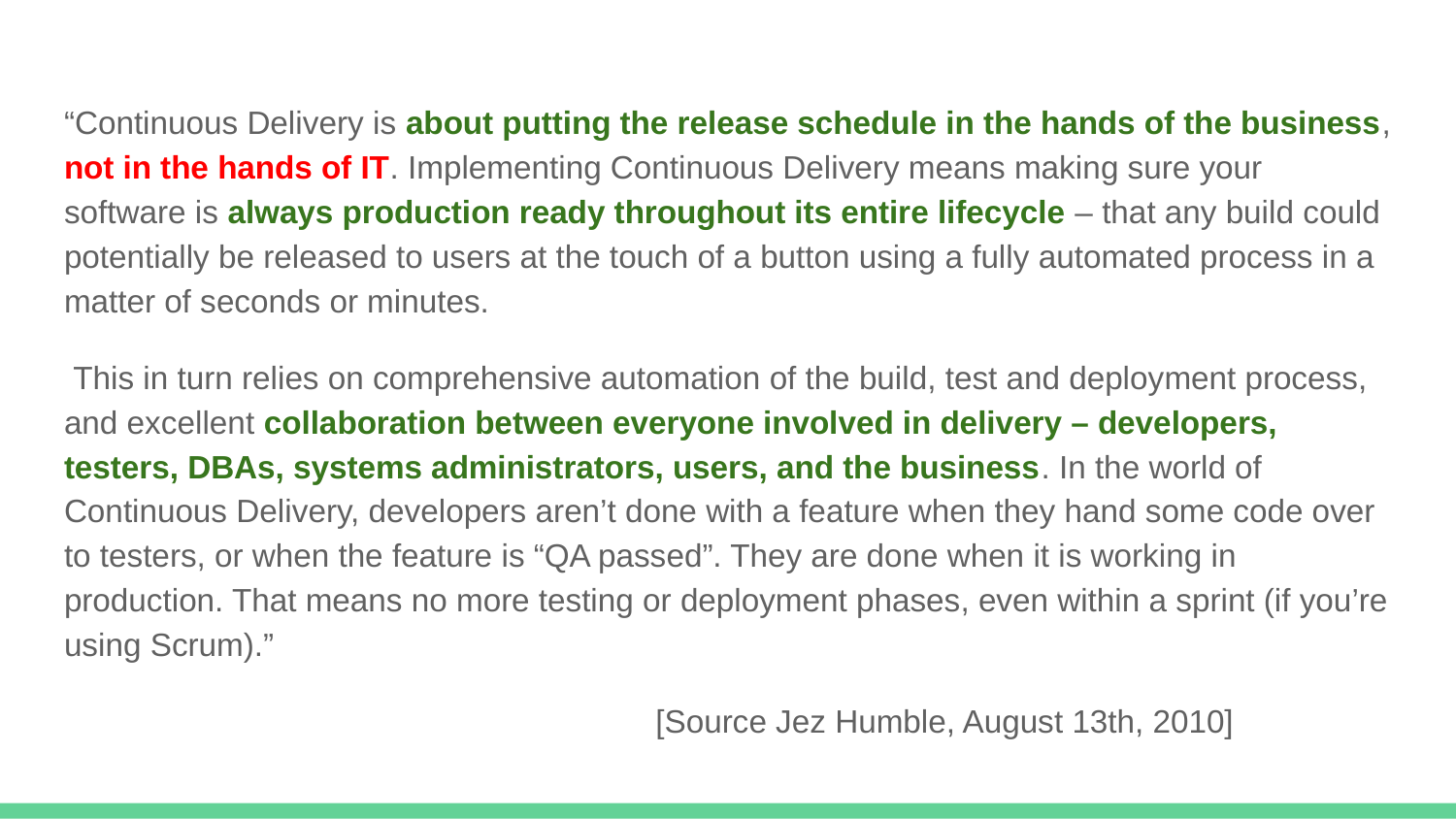

“Continuous Delivery is about putting the release schedule in the hands of the business, not in the hands of IT. Implementing Continuous Delivery means making sure your software is always production ready throughout its entire lifecycle – that any build could potentially be released to users at the touch of a button using a fully automated process in a matter of seconds or minutes.
 This in turn relies on comprehensive automation of the build, test and deployment process, and excellent collaboration between everyone involved in delivery – developers, testers, DBAs, systems administrators, users, and the business. In the world of Continuous Delivery, developers aren’t done with a feature when they hand some code over to testers, or when the feature is “QA passed”. They are done when it is working in production. That means no more testing or deployment phases, even within a sprint (if you’re using Scrum).”
    				 [Source Jez Humble, August 13th, 2010]